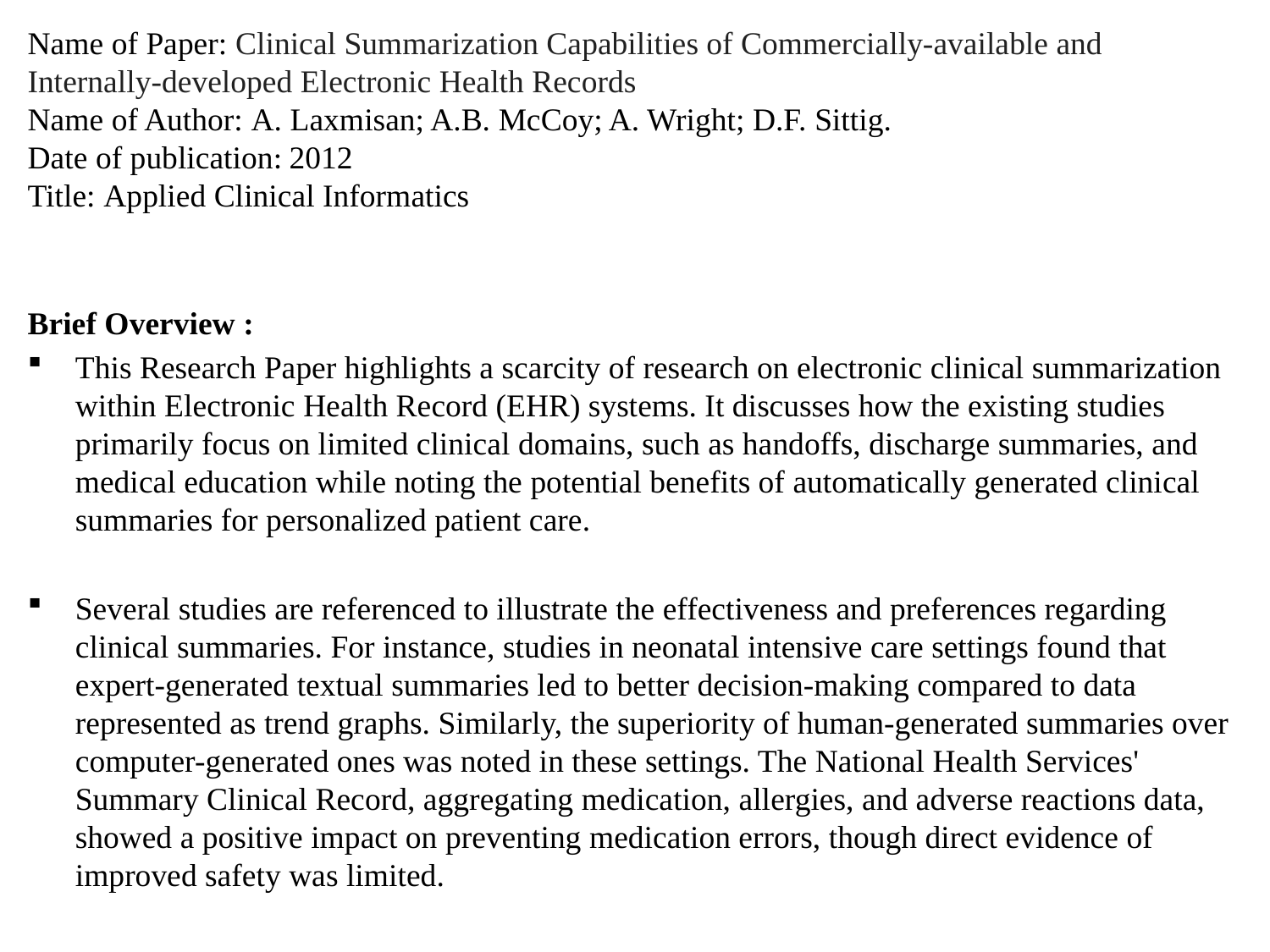

# Name of Paper: Clinical Summarization Capabilities of Commercially-available and Internally-developed Electronic Health Records Name of Author: A. Laxmisan; A.B. McCoy; A. Wright; D.F. Sittig. Date of publication: 2012 Title: Applied Clinical Informatics
Brief Overview :
This Research Paper highlights a scarcity of research on electronic clinical summarization within Electronic Health Record (EHR) systems. It discusses how the existing studies primarily focus on limited clinical domains, such as handoffs, discharge summaries, and medical education while noting the potential benefits of automatically generated clinical summaries for personalized patient care.

Several studies are referenced to illustrate the effectiveness and preferences regarding clinical summaries. For instance, studies in neonatal intensive care settings found that expert-generated textual summaries led to better decision-making compared to data represented as trend graphs. Similarly, the superiority of human-generated summaries over computer-generated ones was noted in these settings. The National Health Services' Summary Clinical Record, aggregating medication, allergies, and adverse reactions data, showed a positive impact on preventing medication errors, though direct evidence of improved safety was limited.